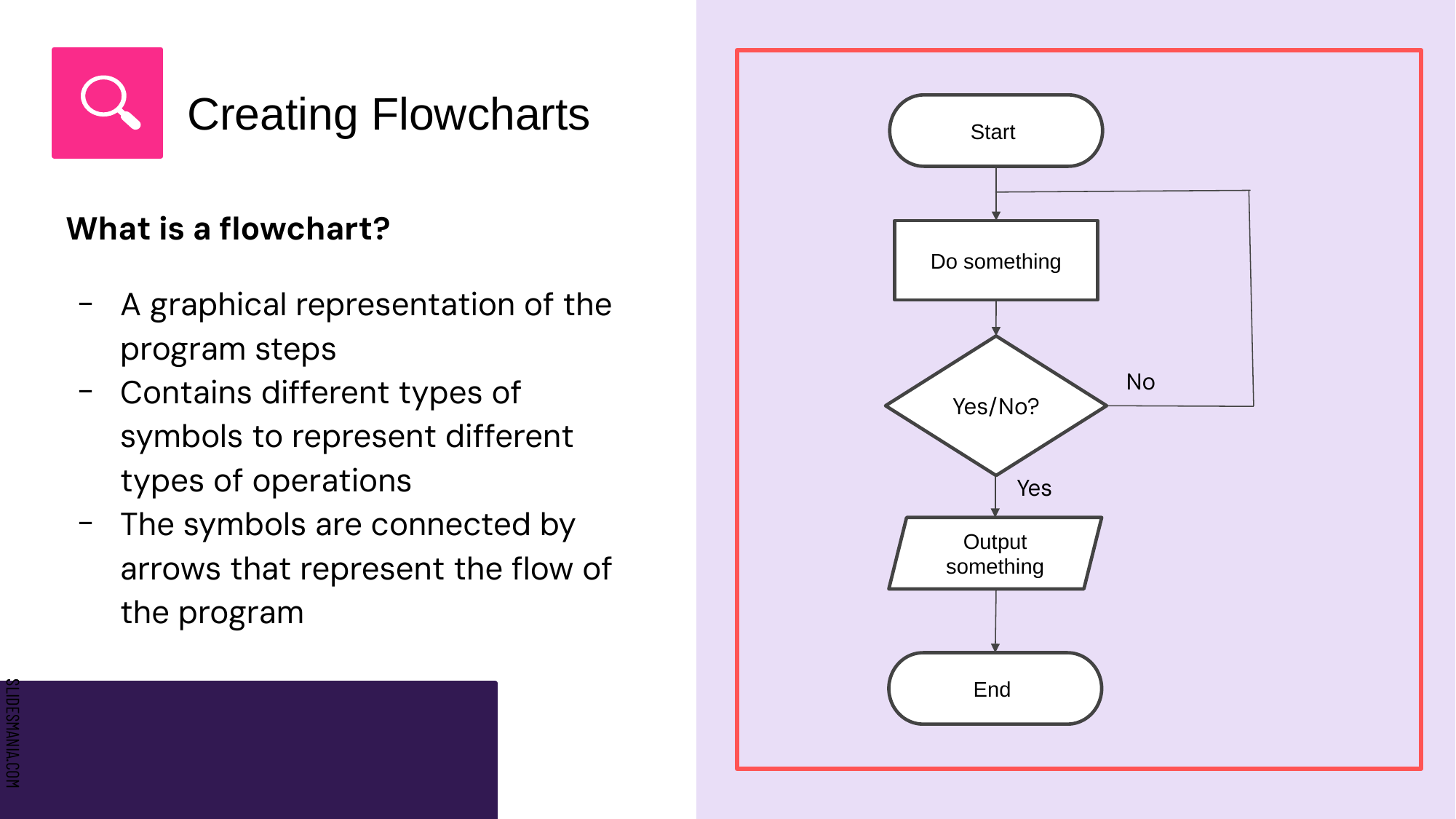

# Creating Flowcharts

Start
What is a flowchart?
A graphical representation of the program steps
Contains different types of symbols to represent different types of operations
The symbols are connected by arrows that represent the flow of the program
Do something
Yes/No?
No
Yes
Output something
End